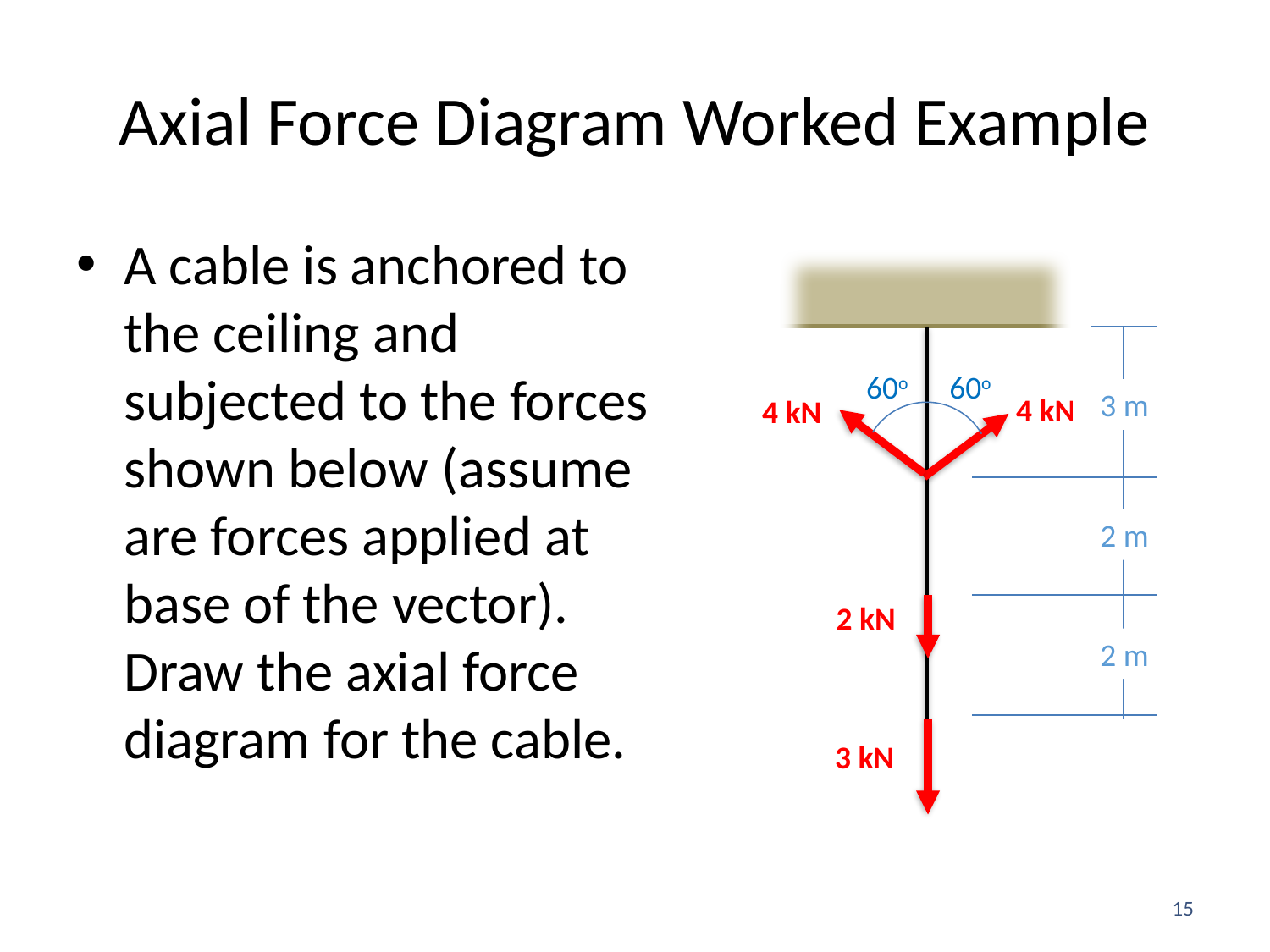

# Axial Force Diagram Worked Example

60o
60o
4 kN
4 kN

2 kN
3 kN
A cable is anchored to the ceiling and subjected to the forces shown below (assume are forces applied at base of the vector). Draw the axial force diagram for the cable.
3 m
2 m
2 m
15